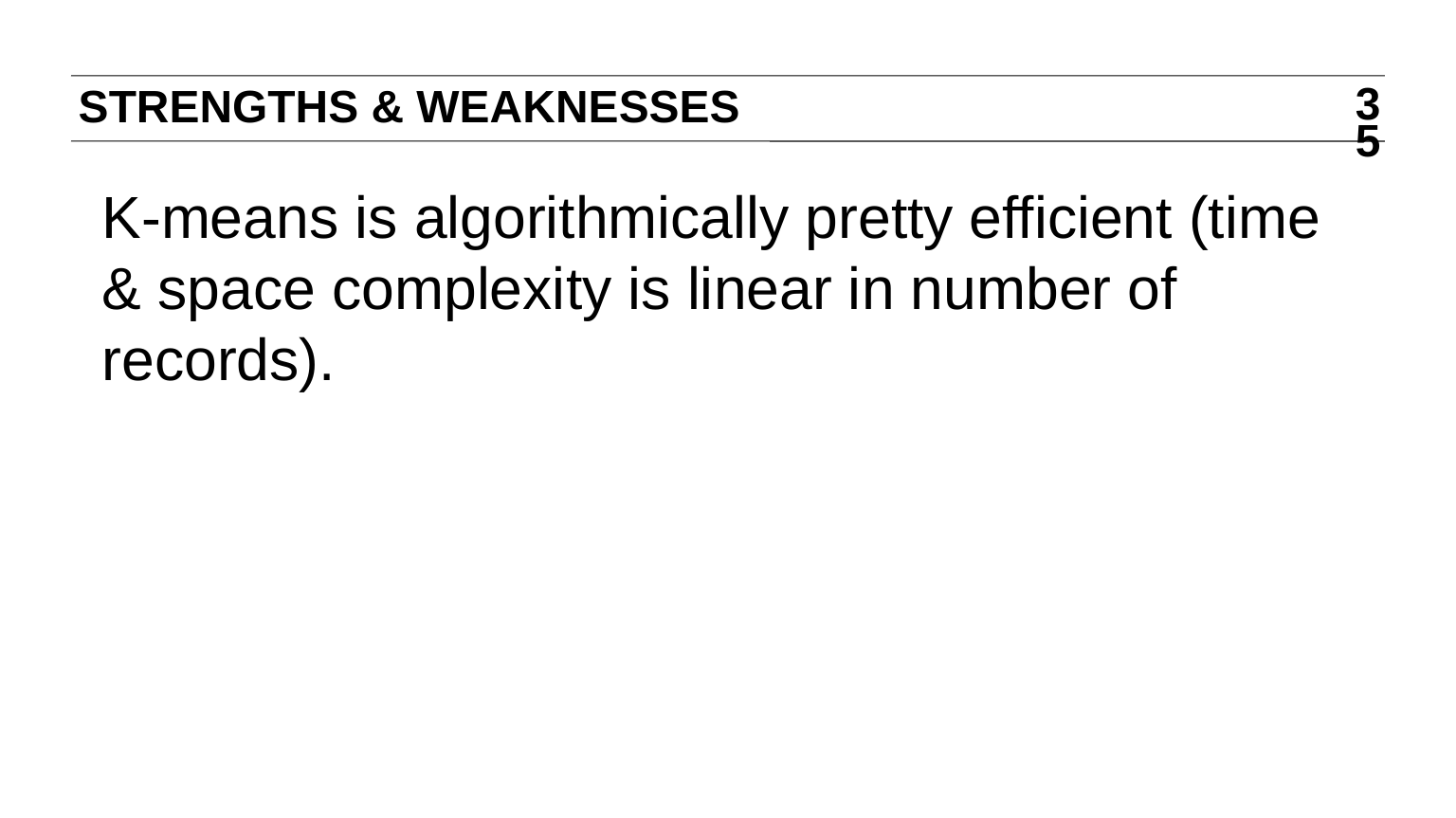

Strengths & weaknesses
35
K-means is algorithmically pretty efficient (time & space complexity is linear in number of records).